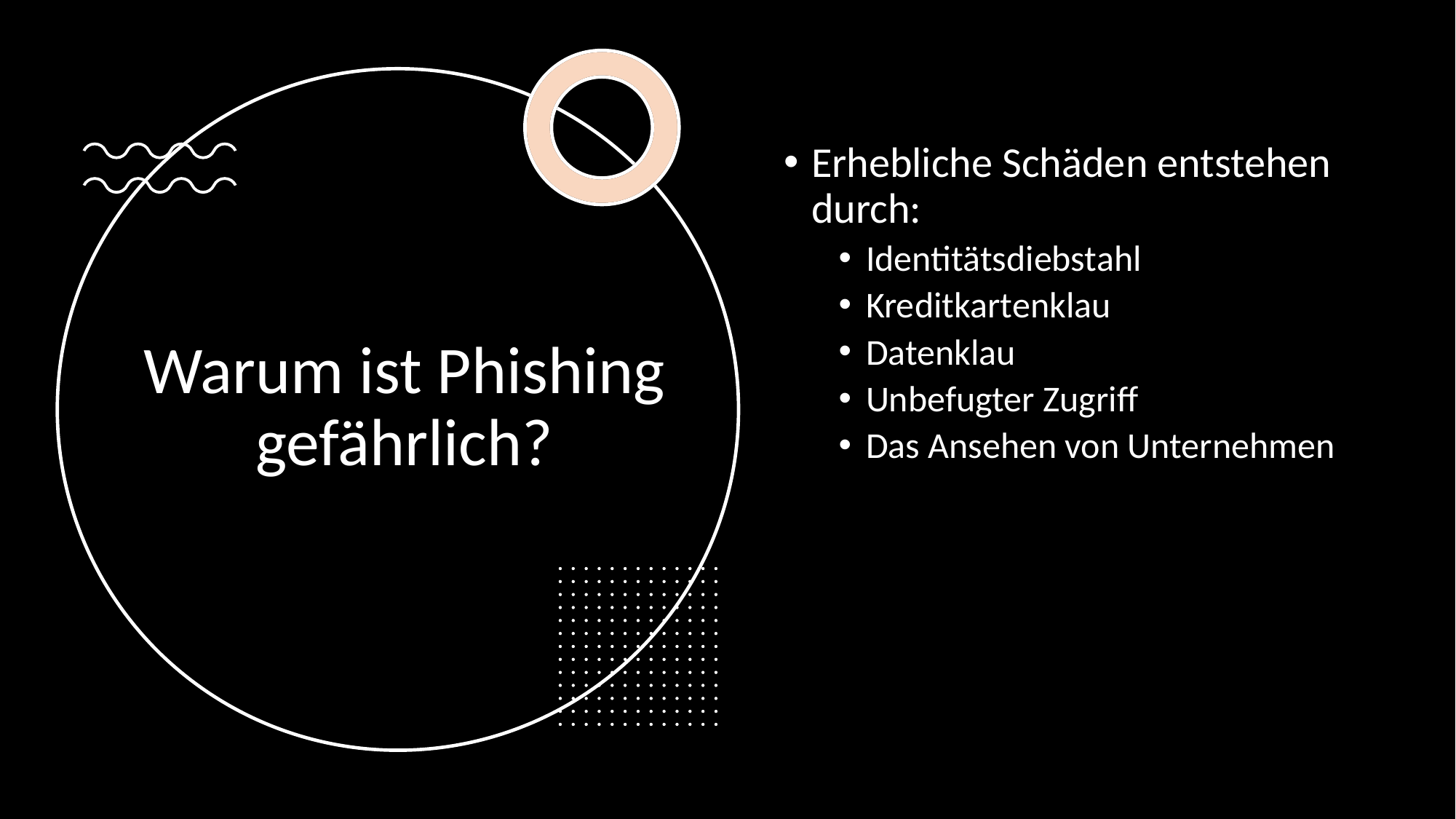

Erhebliche Schäden entstehen durch:
Identitätsdiebstahl
Kreditkartenklau
Datenklau
Unbefugter Zugriff
Das Ansehen von Unternehmen

Warum ist Phishing gefährlich?